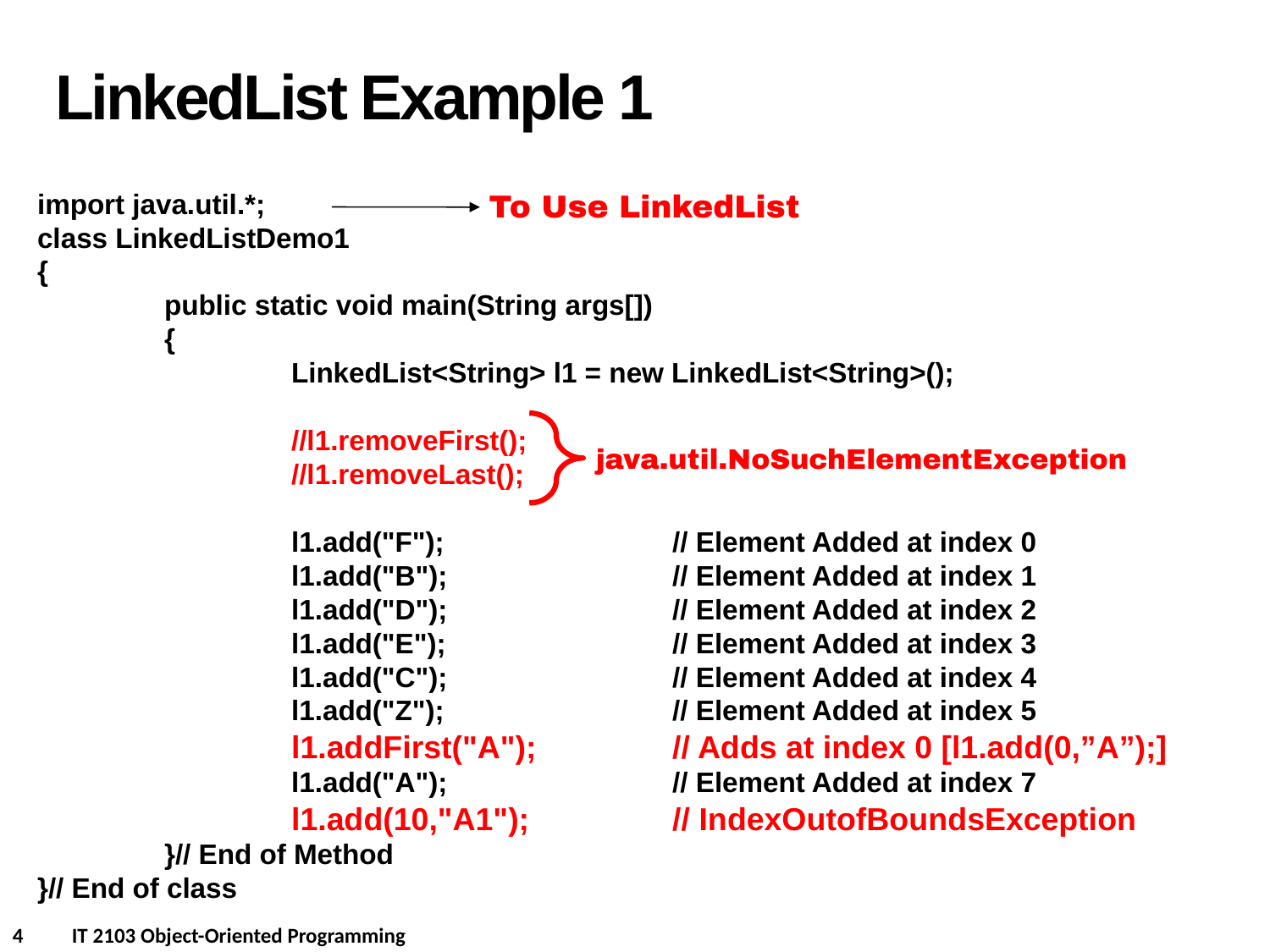

LinkedList Example 1
import java.util.*;
class LinkedListDemo1
{
	public static void main(String args[])
	{
		LinkedList<String> l1 = new LinkedList<String>();

    		//l1.removeFirst();
    		//l1.removeLast();

		l1.add("F"); 		// Element Added at index 0
		l1.add("B"); 		// Element Added at index 1
		l1.add("D"); 		// Element Added at index 2
		l1.add("E"); 		// Element Added at index 3
		l1.add("C"); 		// Element Added at index 4
		l1.add("Z"); 		// Element Added at index 5
		l1.addFirst("A"); 	// Adds at index 0 [l1.add(0,”A”);]
		l1.add("A"); 		// Element Added at index 7
		l1.add(10,"A1"); 		// IndexOutofBoundsException
	}// End of Method
}// End of class
To Use LinkedList

java.util.NoSuchElementException